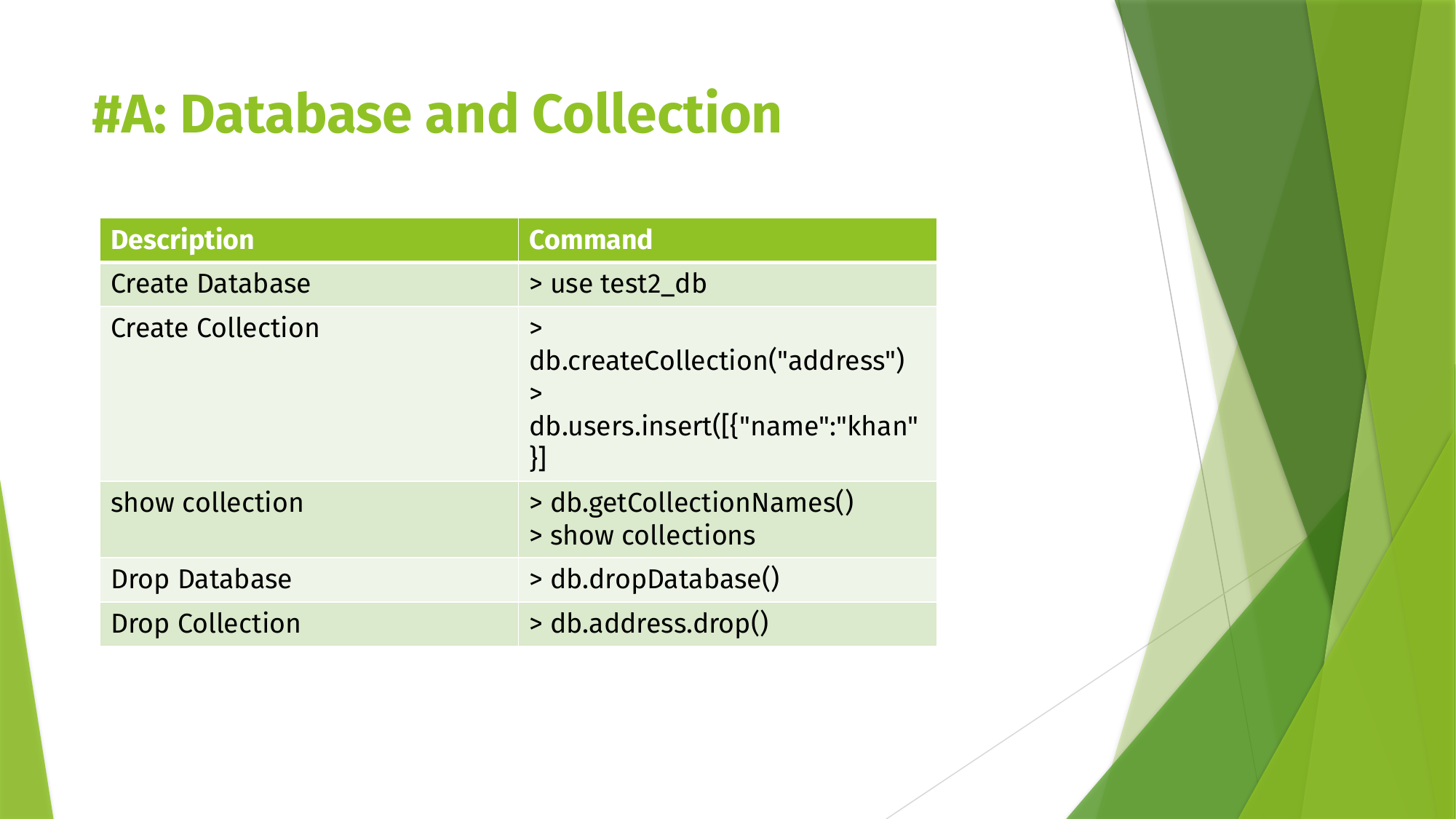

# #A: Database and Collection
| Description | Command |
| --- | --- |
| Create Database | > use test2\_db |
| Create Collection | > db.createCollection("address") > db.users.insert([{"name":"khan"}] |
| show collection | > db.getCollectionNames() > show collections |
| Drop Database | > db.dropDatabase() |
| Drop Collection | > db.address.drop() |